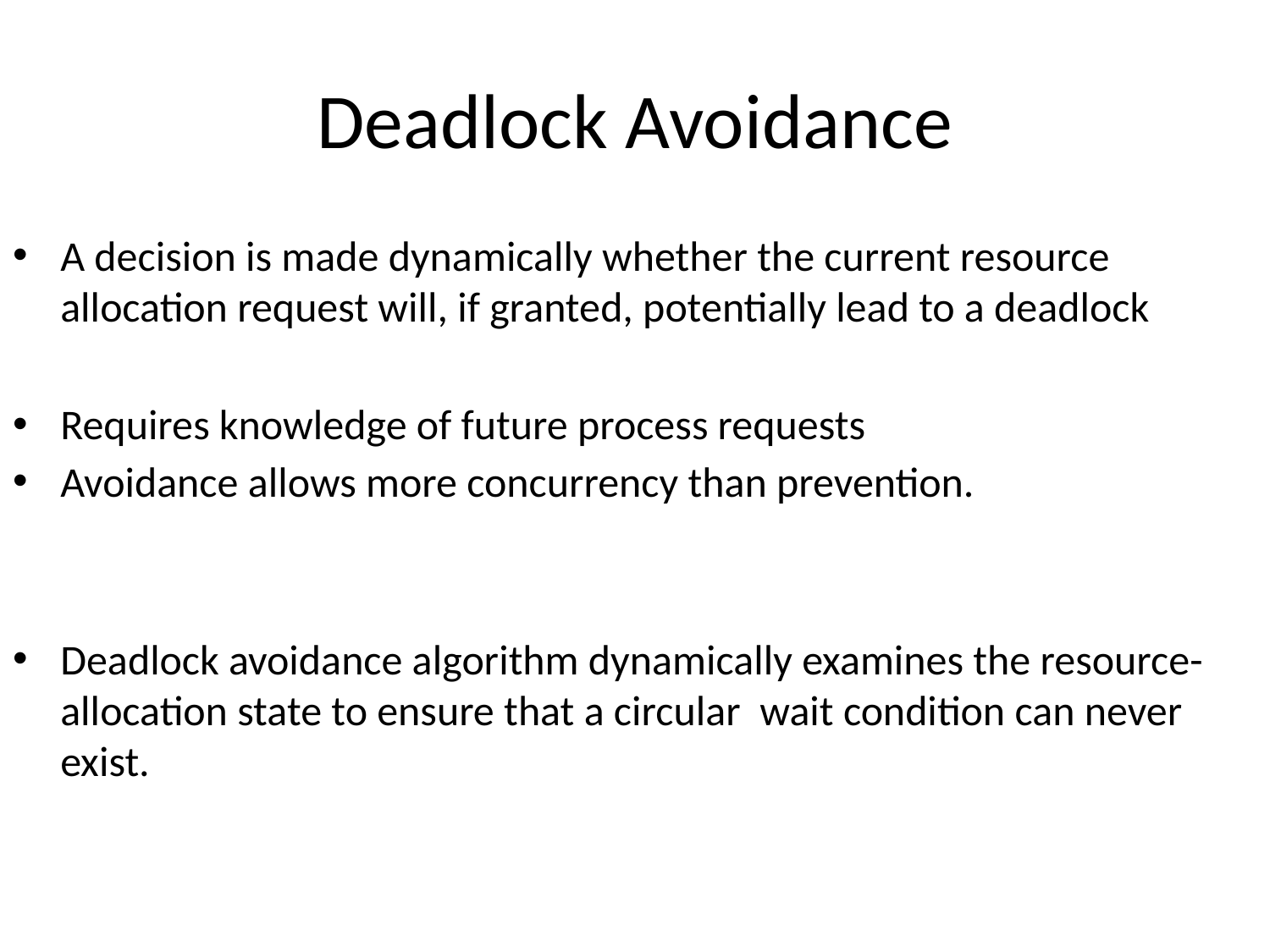

# Deadlock Avoidance
A decision is made dynamically whether the current resource allocation request will, if granted, potentially lead to a deadlock

Requires knowledge of future process requests
Avoidance allows more concurrency than prevention.

Deadlock avoidance algorithm dynamically examines the resource-allocation state to ensure that a circular  wait condition can never exist.